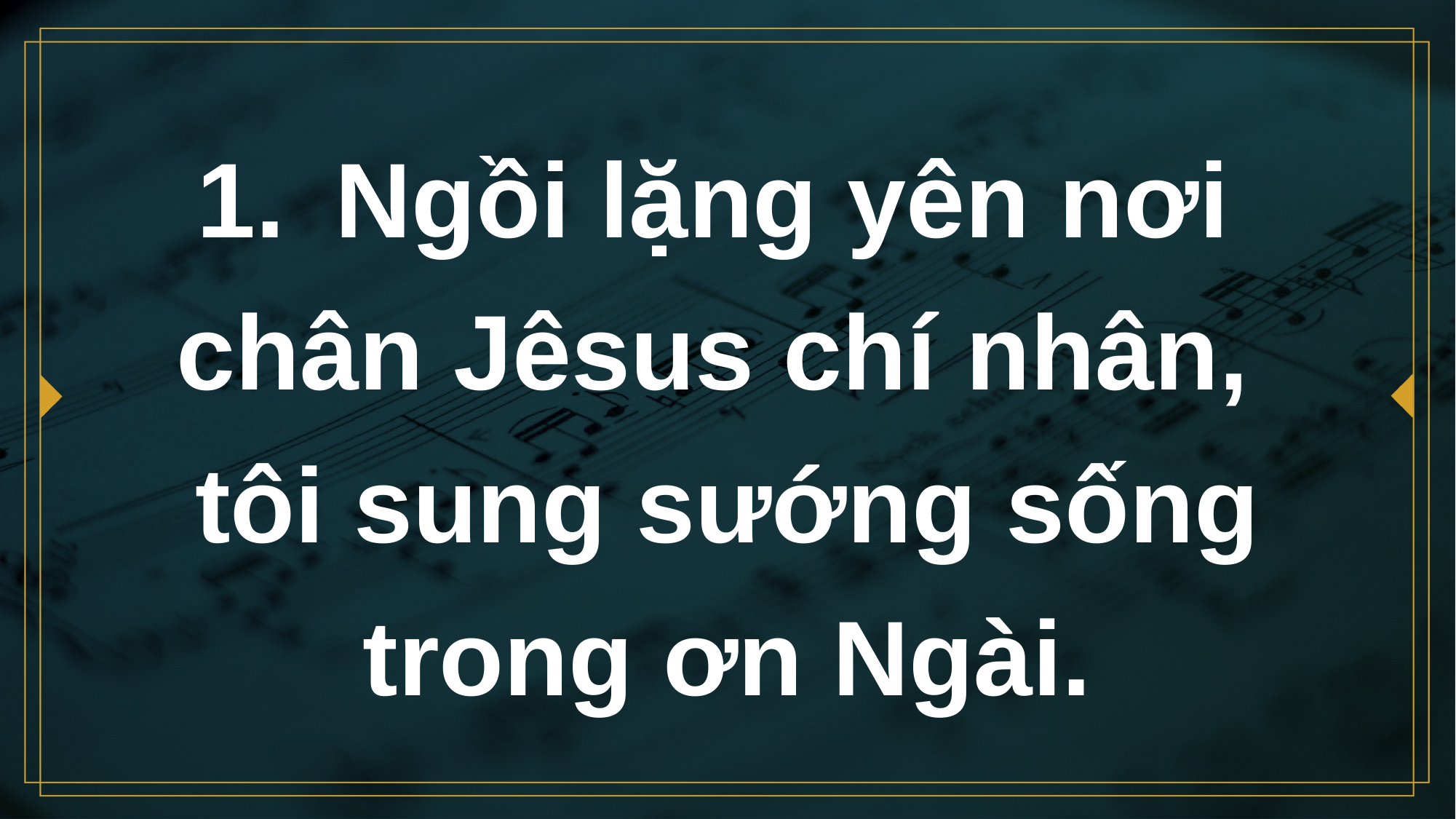

# 1.	 Ngồi lặng yên nơi chân Jêsus chí nhân, tôi sung sướng sống trong ơn Ngài.